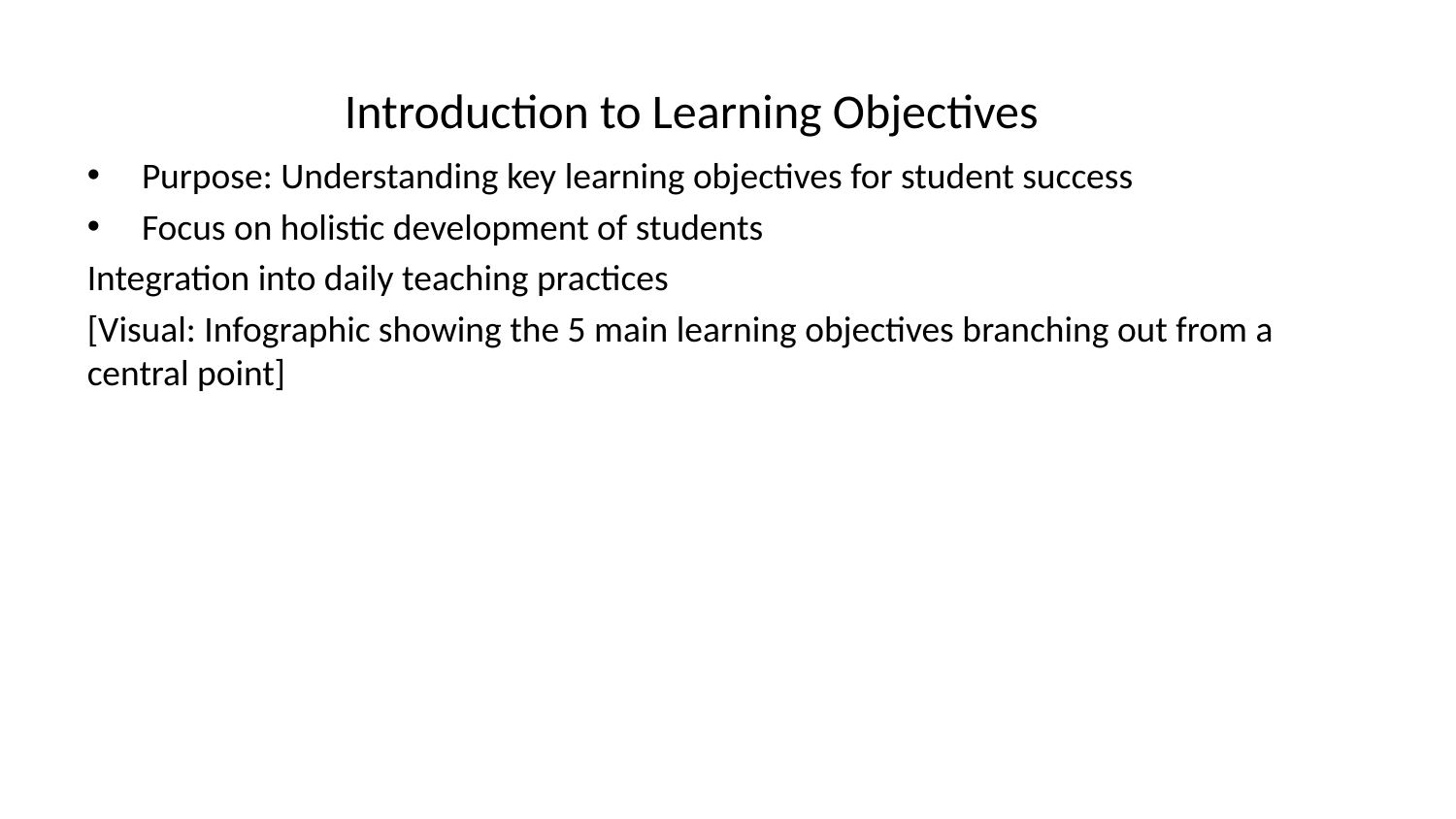

Introduction to Learning Objectives
Purpose: Understanding key learning objectives for student success
Focus on holistic development of students
Integration into daily teaching practices
[Visual: Infographic showing the 5 main learning objectives branching out from a central point]